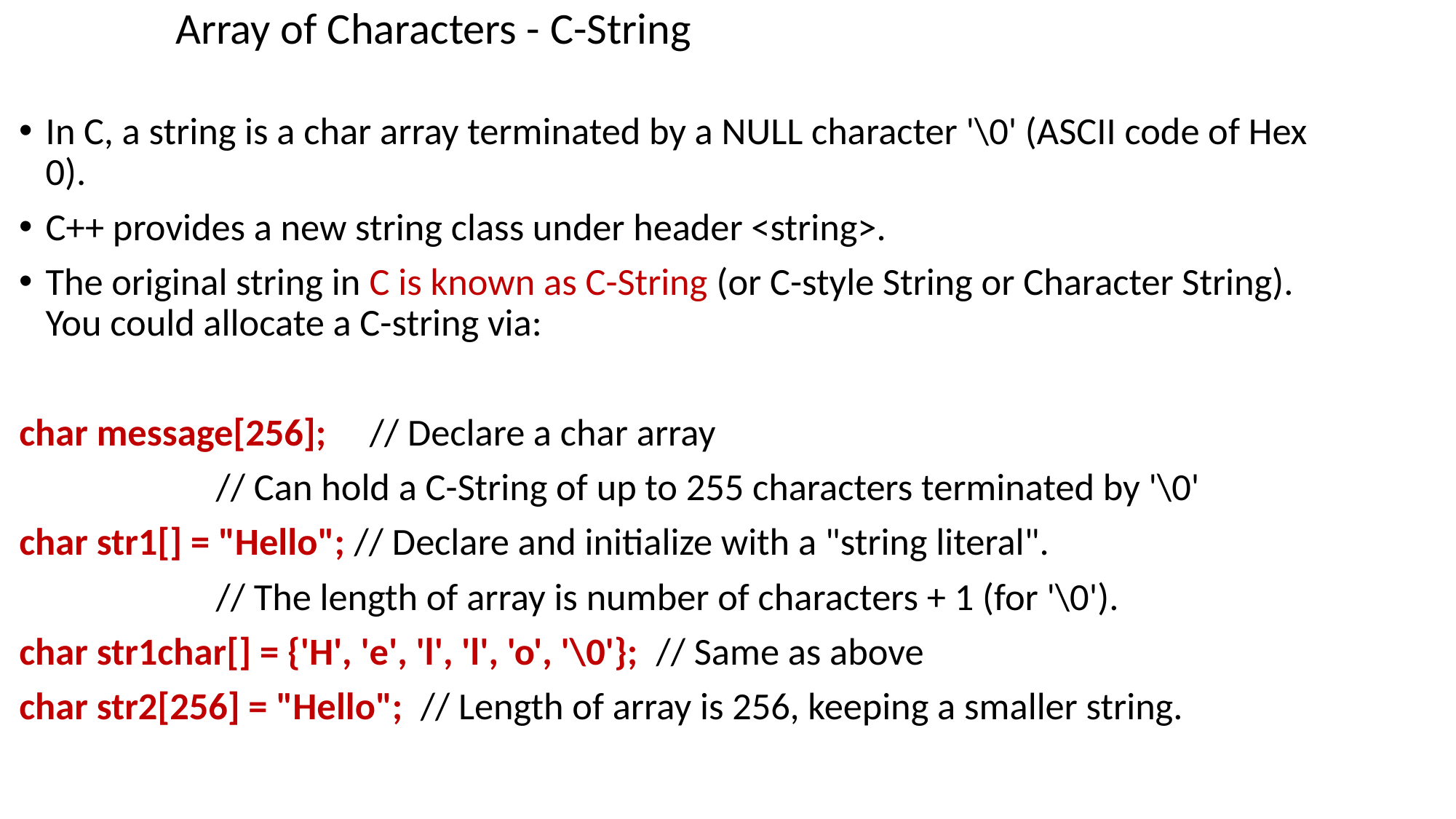

# Array of Characters - C-String
In C, a string is a char array terminated by a NULL character '\0' (ASCII code of Hex 0).
C++ provides a new string class under header <string>.
The original string in C is known as C-String (or C-style String or Character String). You could allocate a C-string via:

char message[256];     // Declare a char array
                       // Can hold a C-String of up to 255 characters terminated by '\0'
char str1[] = "Hello"; // Declare and initialize with a "string literal".
                       // The length of array is number of characters + 1 (for '\0').
char str1char[] = {'H', 'e', 'l', 'l', 'o', '\0'};  // Same as above
char str2[256] = "Hello";  // Length of array is 256, keeping a smaller string.